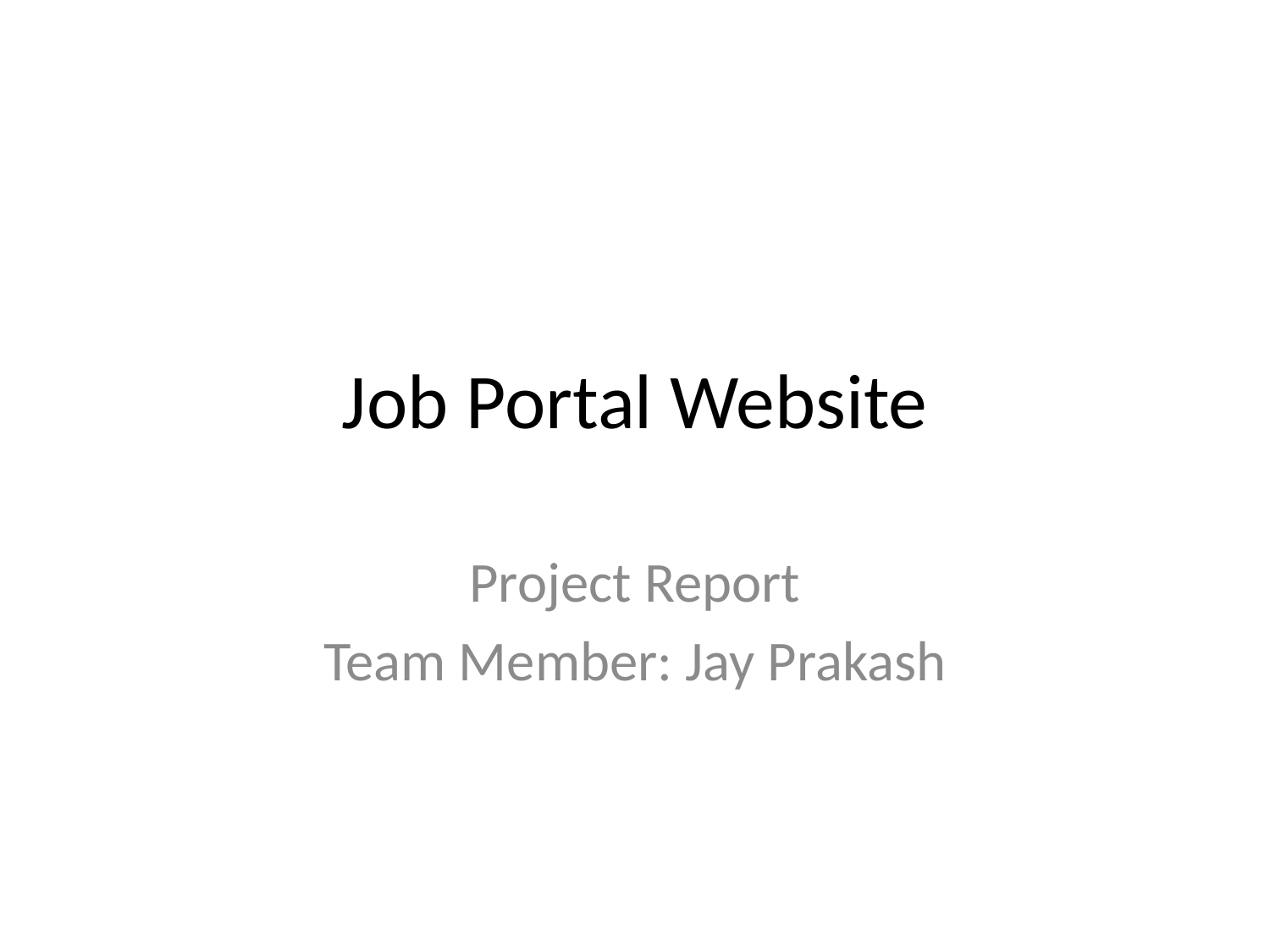

# Job Portal Website
Project Report
Team Member: Jay Prakash